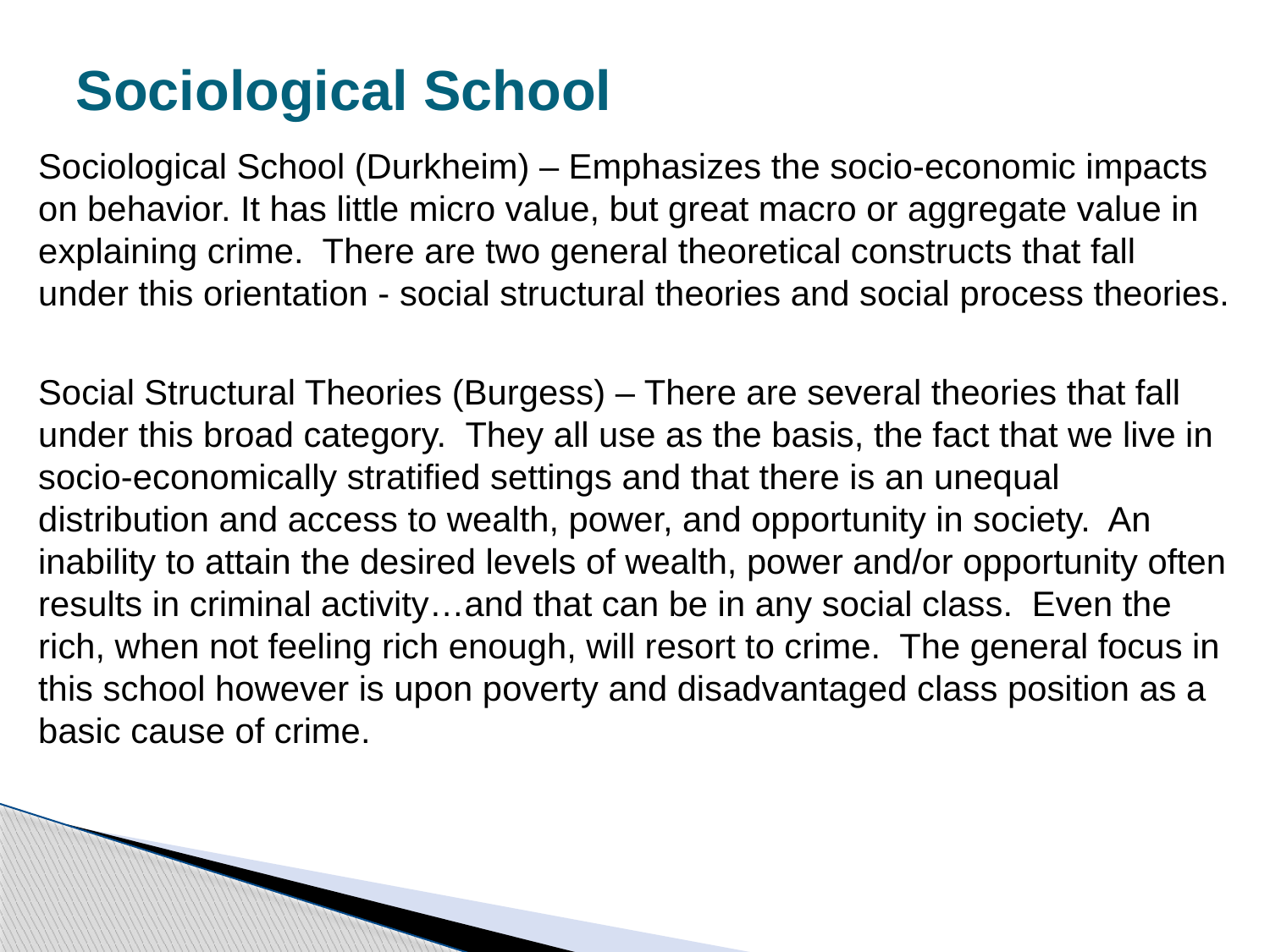

# Sociological School
Sociological School (Durkheim) – Emphasizes the socio-economic impacts on behavior. It has little micro value, but great macro or aggregate value in explaining crime.  There are two general theoretical constructs that fall under this orientation - social structural theories and social process theories.

Social Structural Theories (Burgess) – There are several theories that fall under this broad category.  They all use as the basis, the fact that we live in socio-economically stratified settings and that there is an unequal distribution and access to wealth, power, and opportunity in society.  An inability to attain the desired levels of wealth, power and/or opportunity often results in criminal activity…and that can be in any social class.  Even the rich, when not feeling rich enough, will resort to crime.  The general focus in this school however is upon poverty and disadvantaged class position as a basic cause of crime.